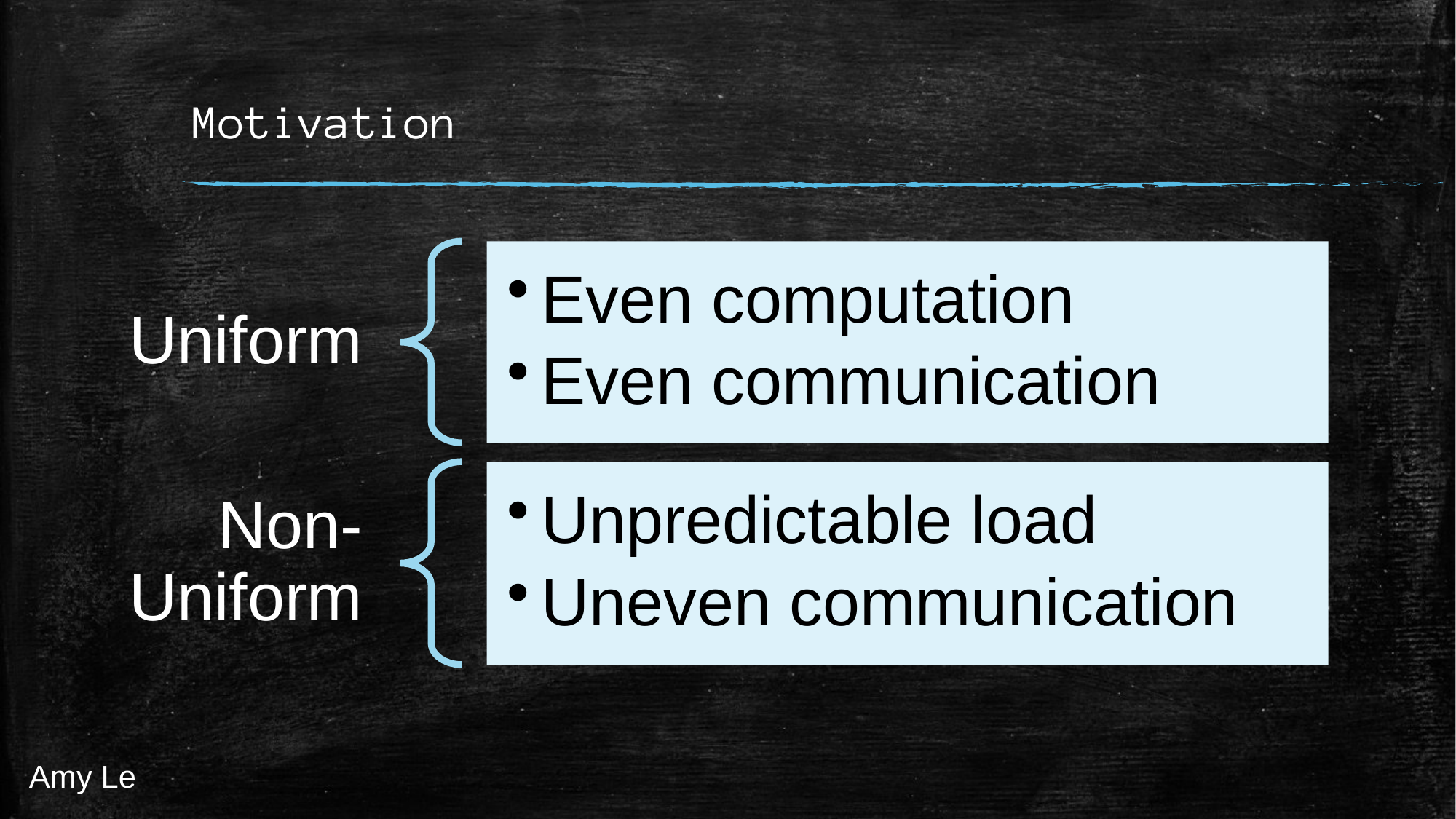

# Motivation
Uniform
Even computation
Even communication
Non-Uniform
Unpredictable load
Uneven communication
Amy Le